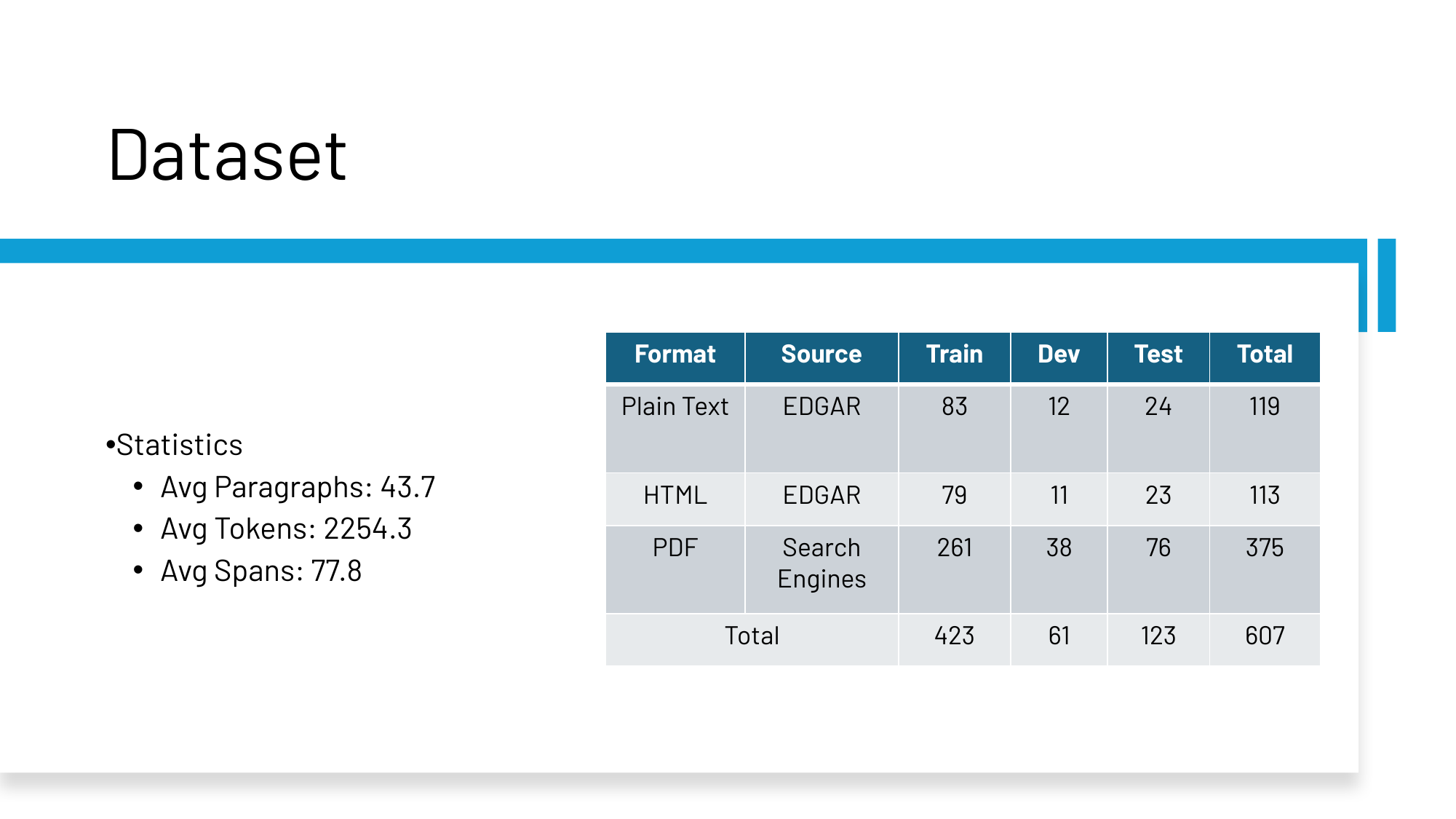

# Dataset

Statistics
Avg Paragraphs: 43.7
Avg Tokens: 2254.3
Avg Spans: 77.8

| Format | Source | Train | Dev | Test | Total |
| --- | --- | --- | --- | --- | --- |
| Plain Text | EDGAR | 83 | 12 | 24 | 119 |
| HTML | EDGAR | 79 | 11 | 23 | 113 |
| PDF | Search Engines | 261 | 38 | 76 | 375 |
| Total |  | 423 | 61 | 123 | 607 |